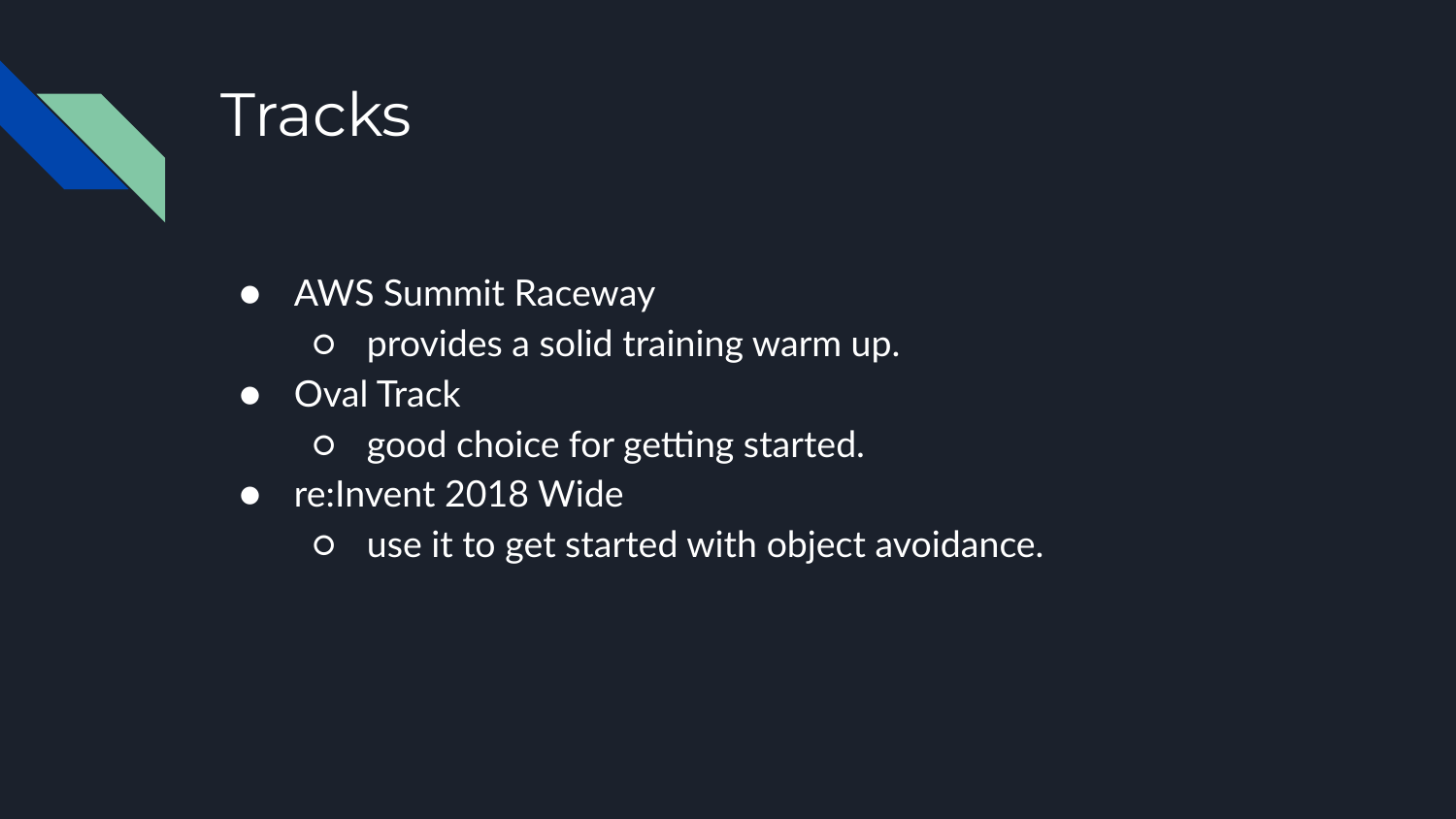

# Tracks
AWS Summit Raceway
provides a solid training warm up.
Oval Track
good choice for getting started.
re:Invent 2018 Wide
use it to get started with object avoidance.